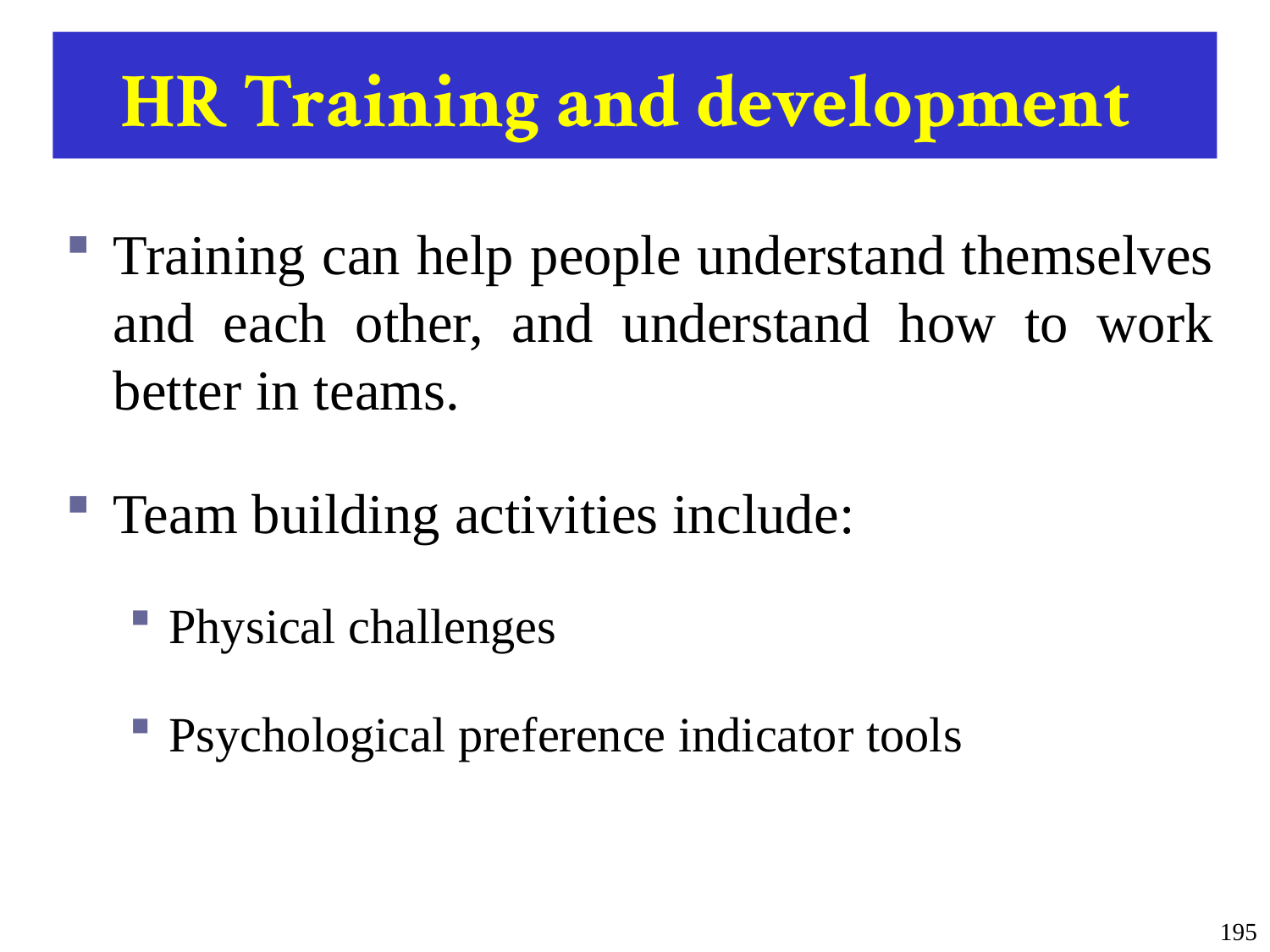

# HR Training and development
Training can help people understand themselves and each other, and understand how to work better in teams.
Team building activities include:
Physical challenges
Psychological preference indicator tools

195